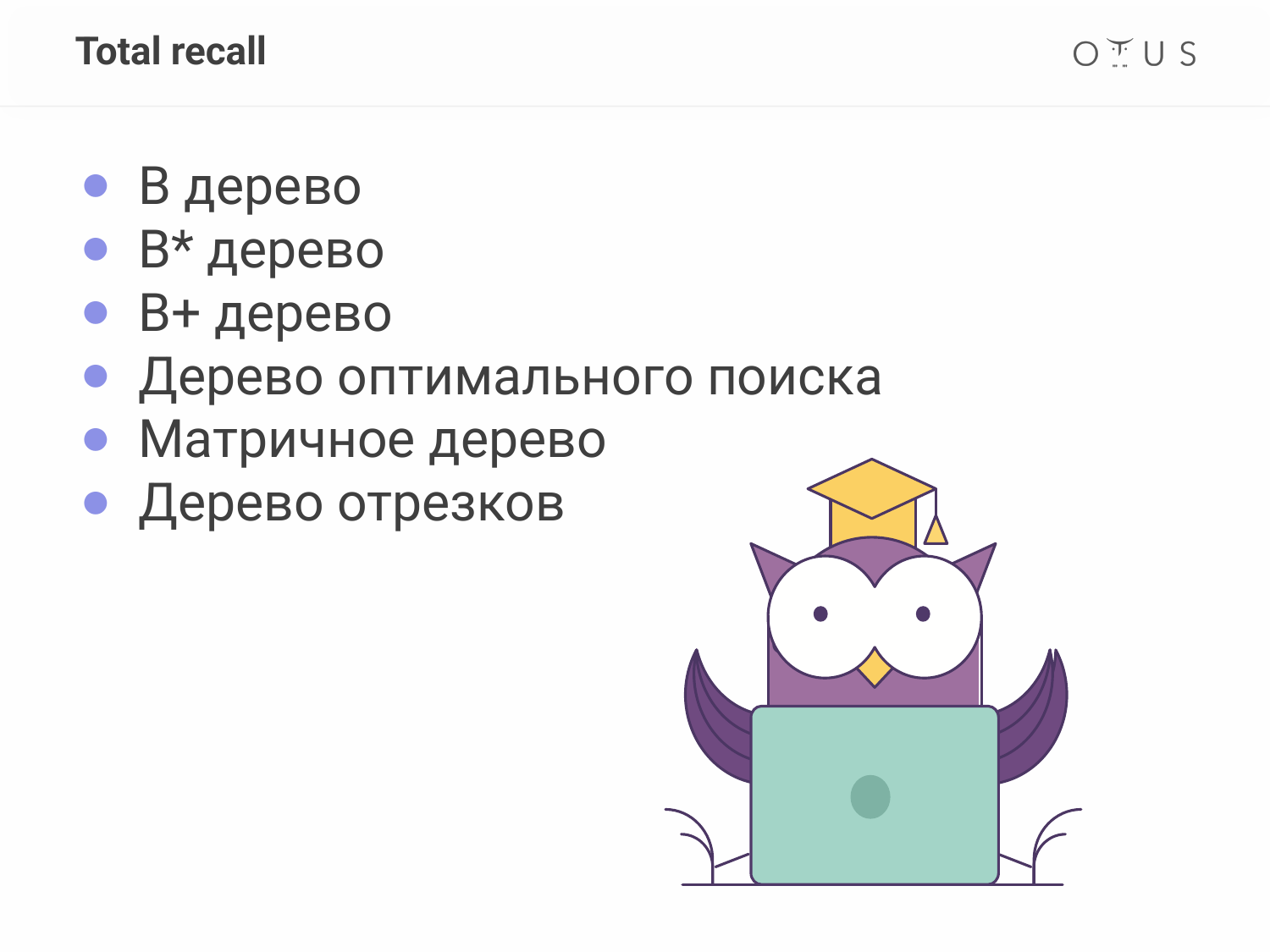

# Total recall
В дерево
В* дерево
В+ дерево
Дерево оптимального поиска
Матричное дерево
Дерево отрезков